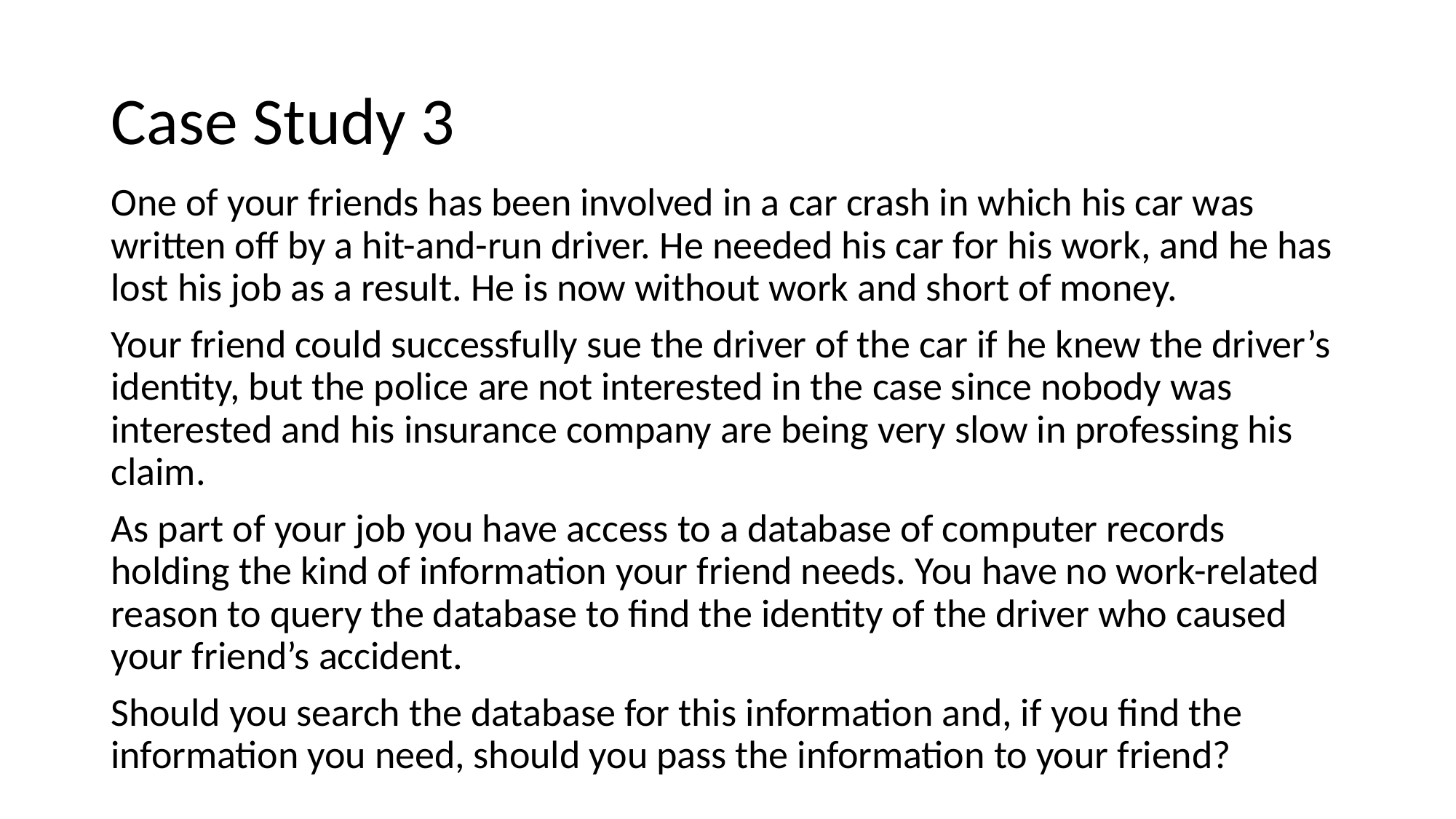

# Case Study 3
One of your friends has been involved in a car crash in which his car was written off by a hit-and-run driver. He needed his car for his work, and he has lost his job as a result. He is now without work and short of money.
Your friend could successfully sue the driver of the car if he knew the driver’s identity, but the police are not interested in the case since nobody was interested and his insurance company are being very slow in professing his claim.
As part of your job you have access to a database of computer records holding the kind of information your friend needs. You have no work-related reason to query the database to find the identity of the driver who caused your friend’s accident.
Should you search the database for this information and, if you find the information you need, should you pass the information to your friend?